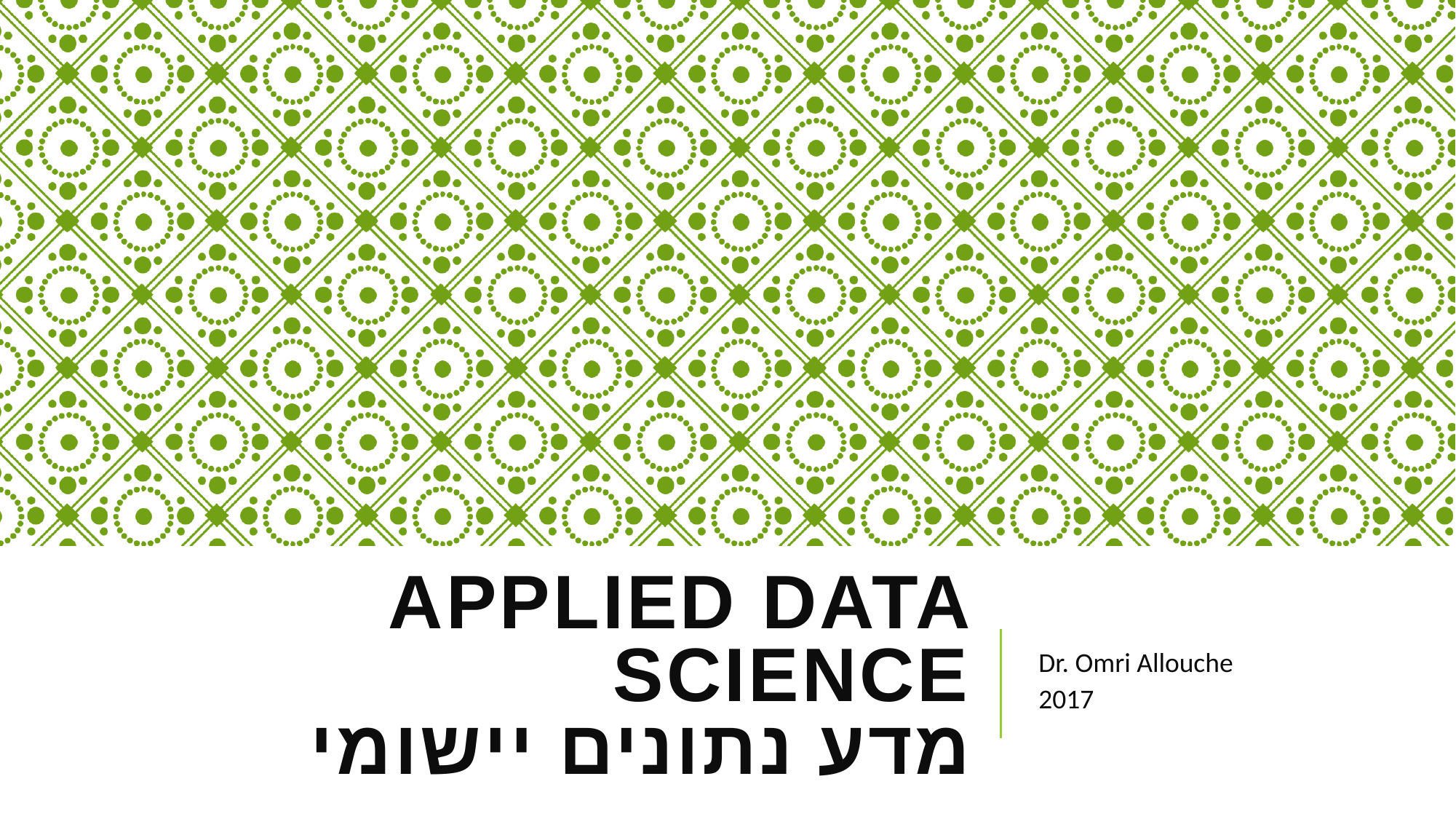

# Applied Data Science מדע נתונים יישומי
Dr. Omri Allouche
2017